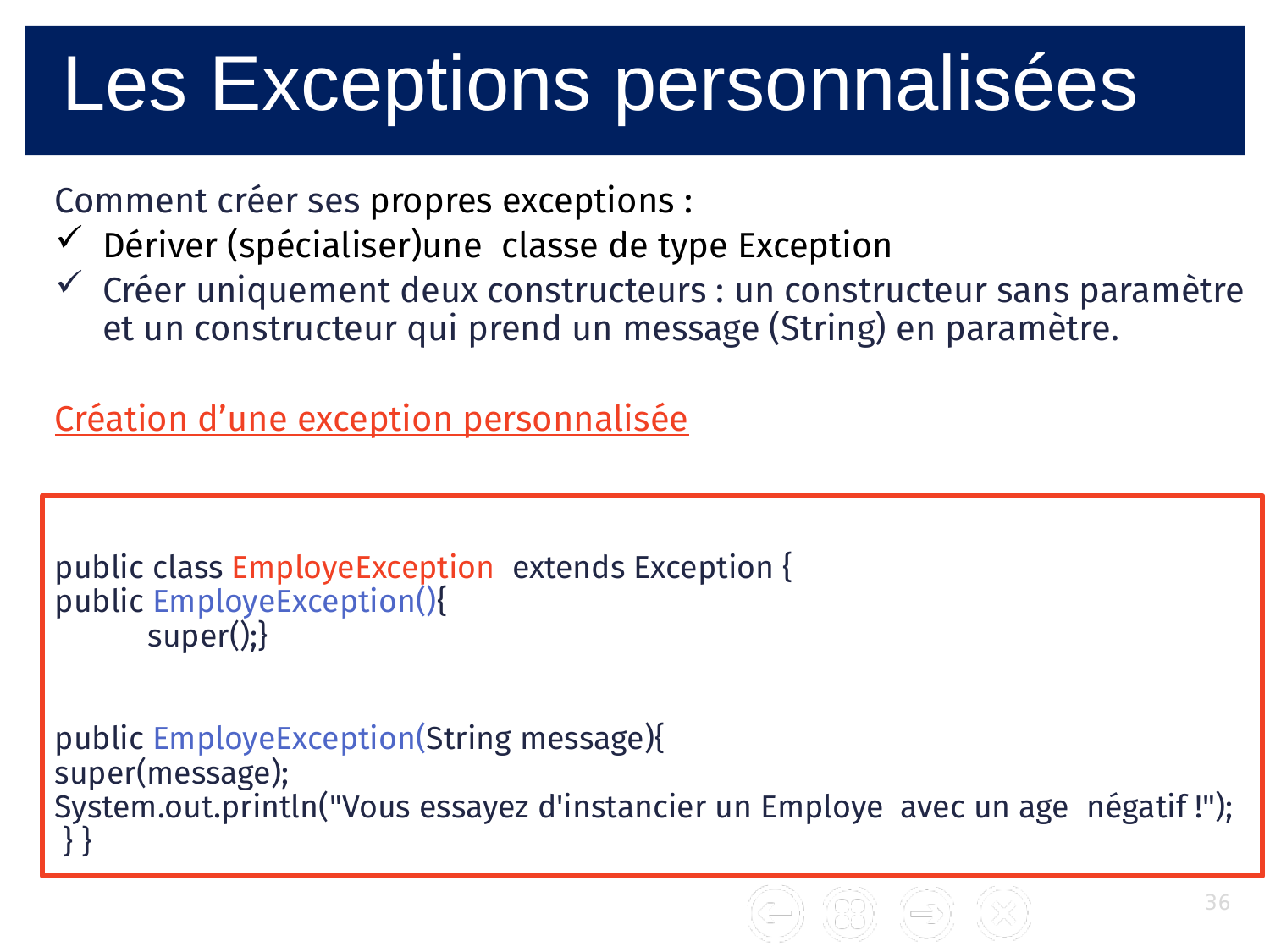

Les Exceptions personnalisées
Comment créer ses propres exceptions :
Dériver (spécialiser)une  classe de type Exception
Créer uniquement deux constructeurs : un constructeur sans paramètre et un constructeur qui prend un message (String) en paramètre.

Création d’une exception personnalisée

en Java.

public class EmployeException  extends Exception {
public EmployeException(){
           super();}

public EmployeException(String message){
super(message);
System.out.println("Vous essayez d'instancier un Employe  avec un age  négatif !");
 } }
36